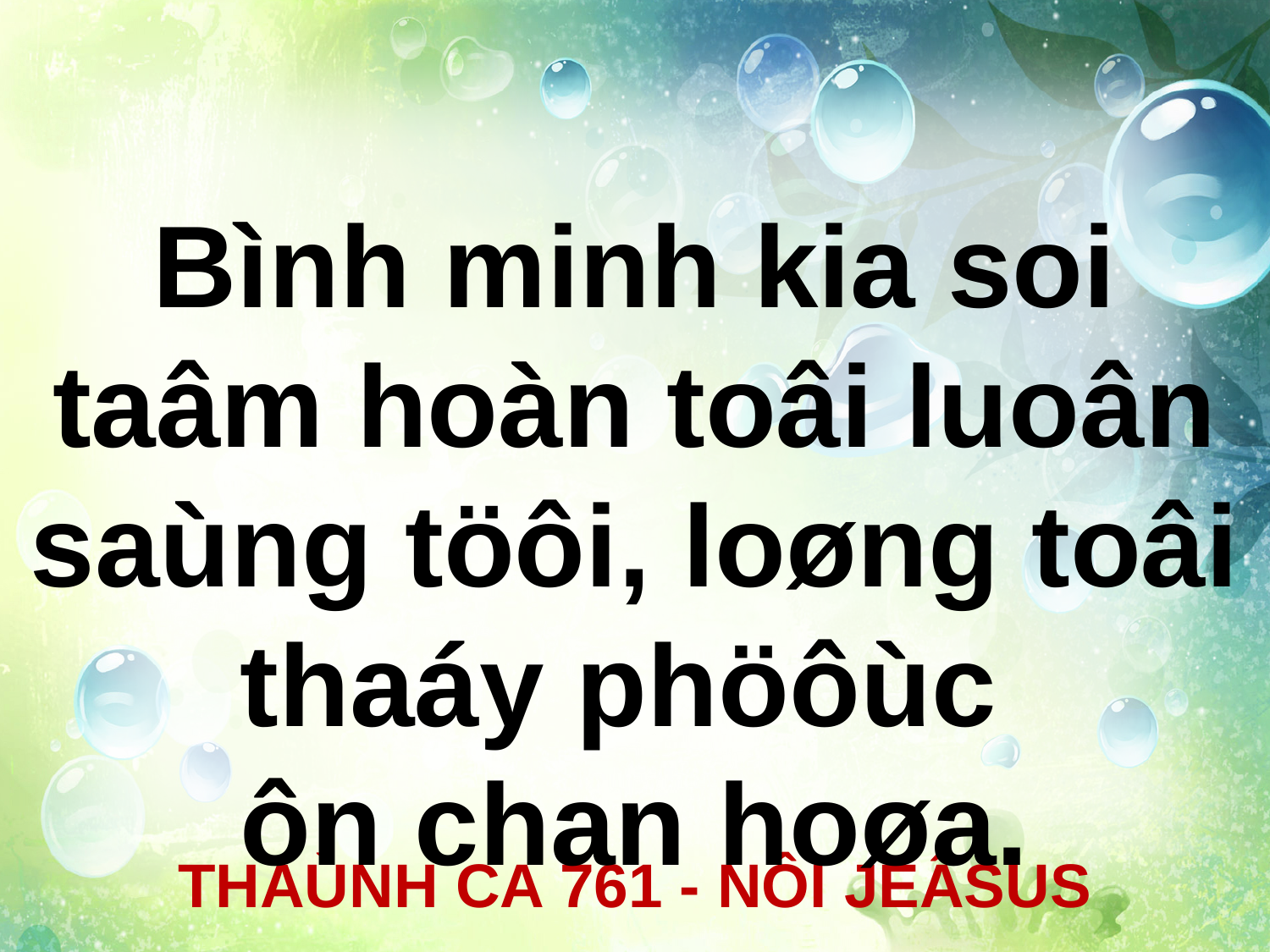

Bình minh kia soi taâm hoàn toâi luoân saùng töôi, loøng toâi thaáy phöôùc
ôn chan hoøa.
THAÙNH CA 761 - NÔI JEÂSUS